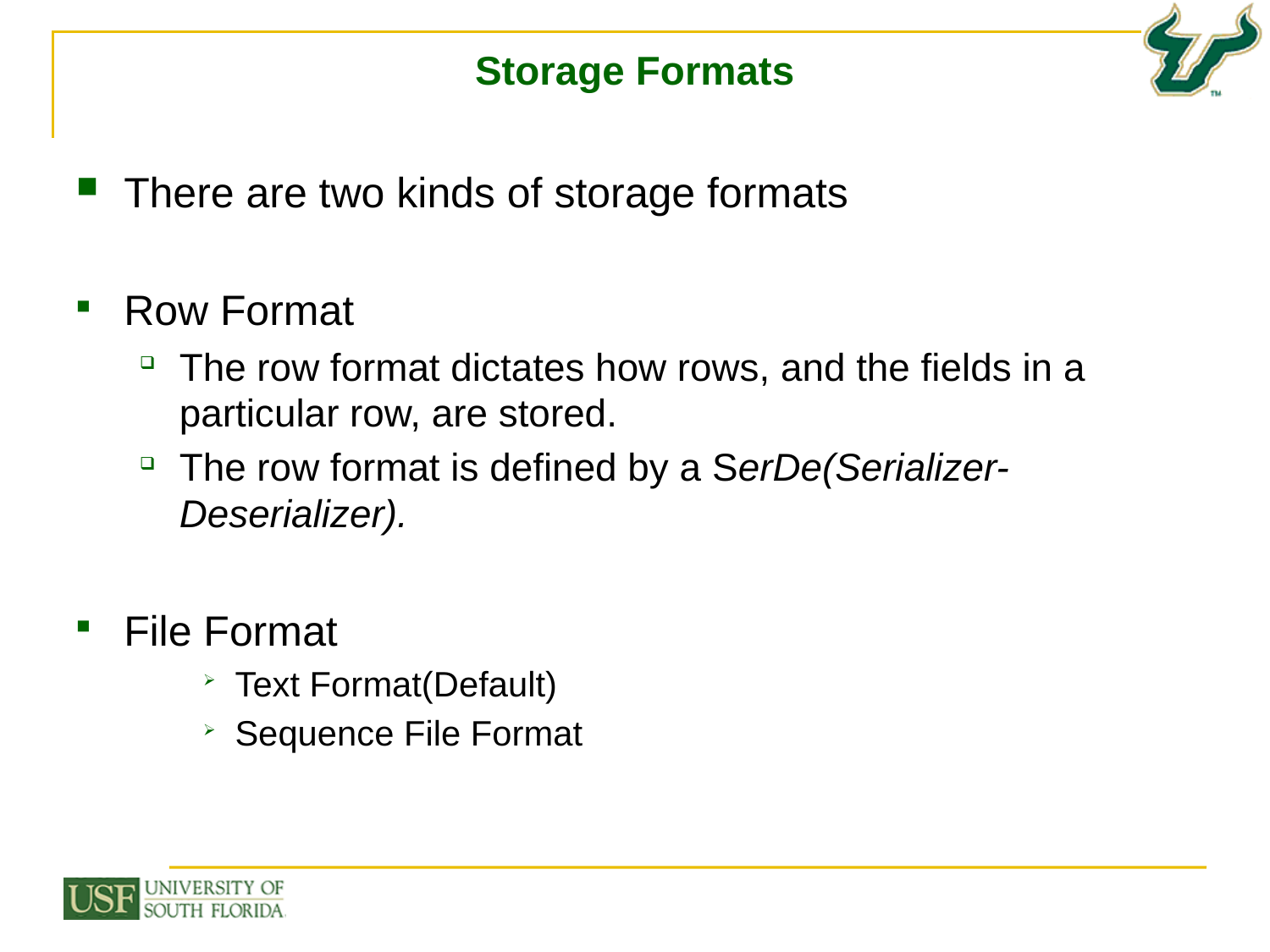

# Storage Formats
There are two kinds of storage formats

Row Format
The row format dictates how rows, and the fields in a particular row, are stored.
The row format is defined by a SerDe(Serializer-Deserializer).

File Format
Text Format(Default)
Sequence File Format